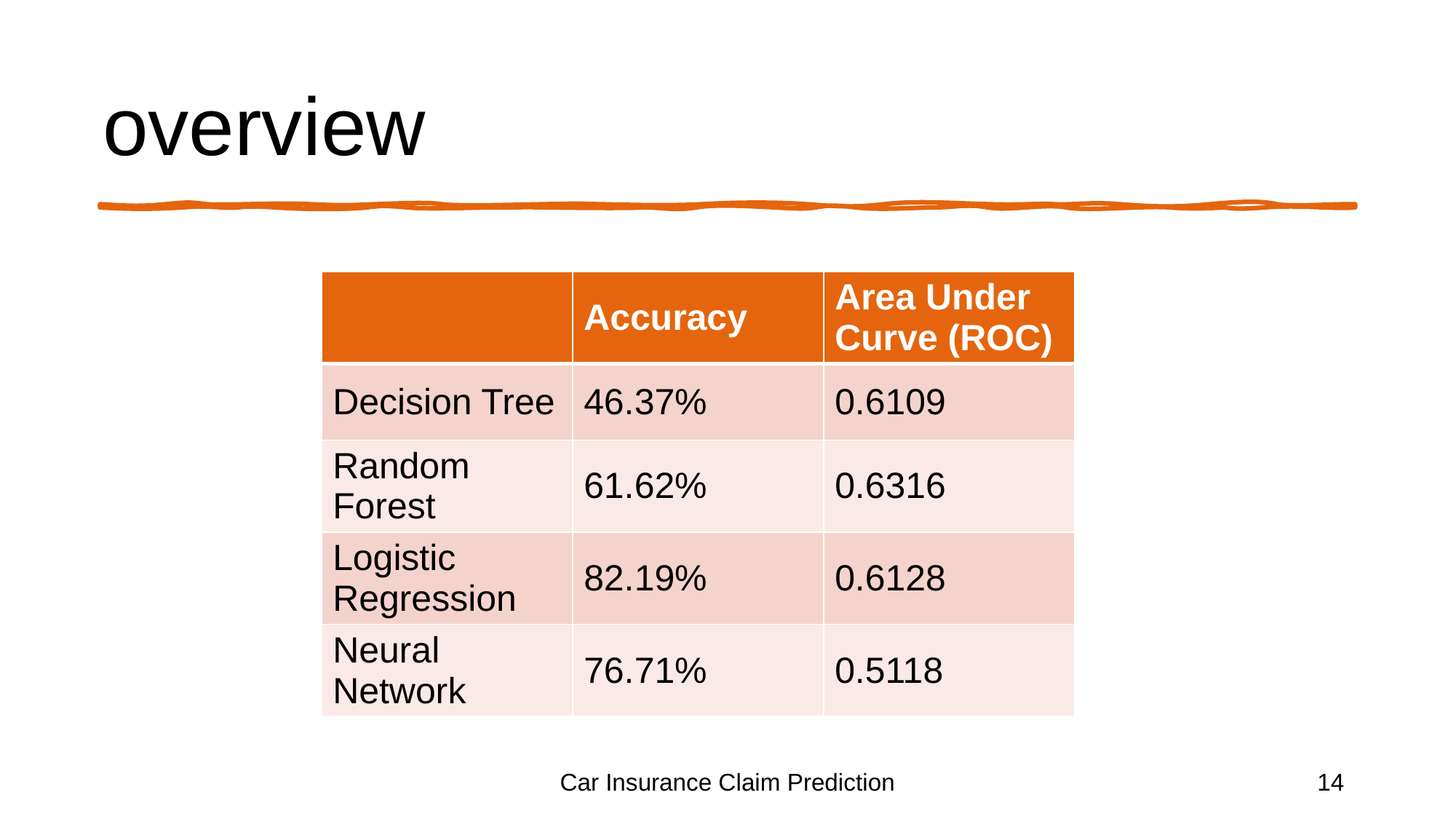

# overview
|  | Accuracy | Area Under Curve (ROC) |
| --- | --- | --- |
| Decision Tree | 46.37% | 0.6109 |
| Random Forest | 61.62% | 0.6316 |
| Logistic Regression | 82.19% | 0.6128 |
| Neural Network | 76.71% | 0.5118 |
Car Insurance Claim Prediction
14